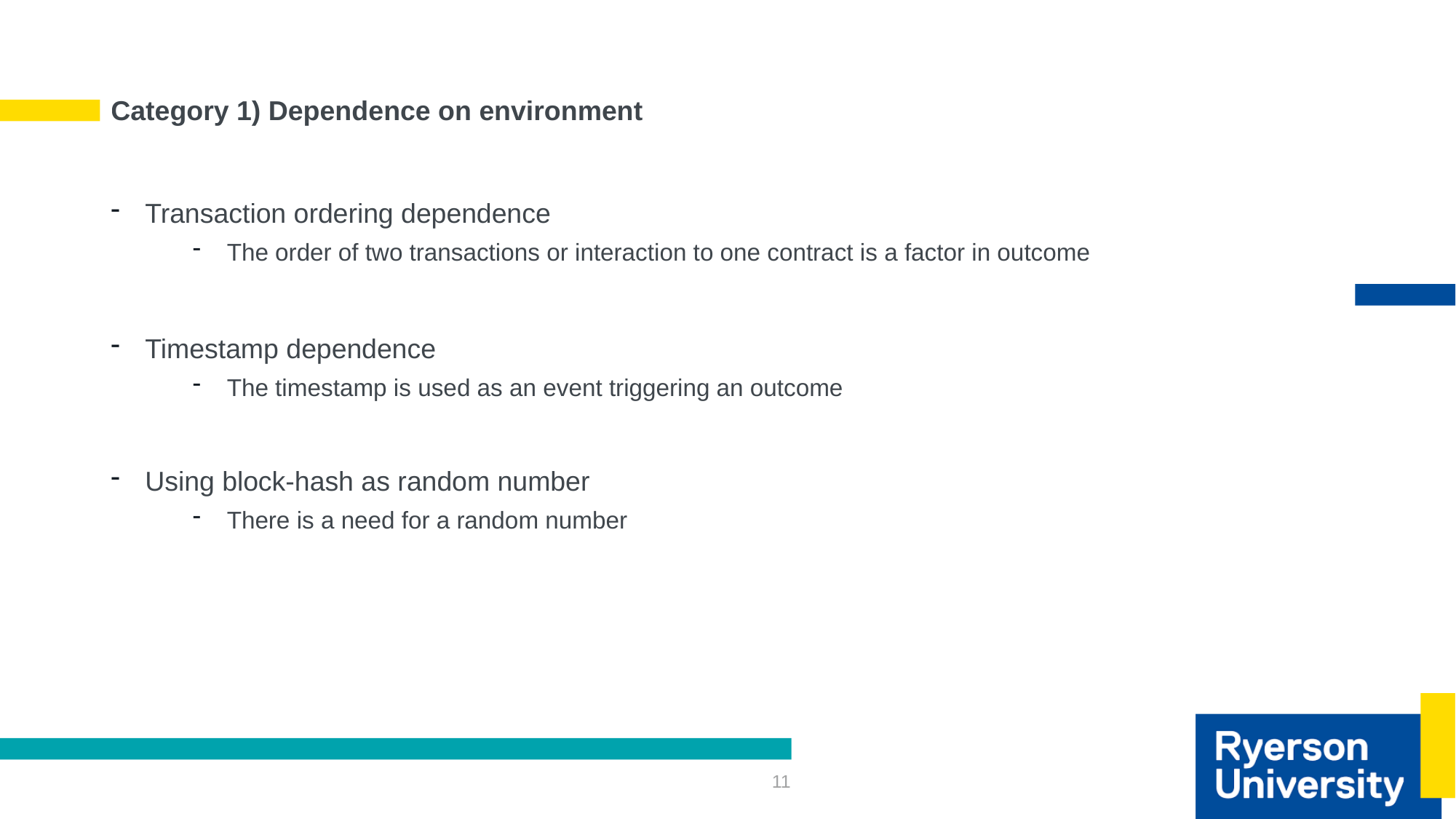

# Category 1) Dependence on environment
Transaction ordering dependence
The order of two transactions or interaction to one contract is a factor in outcome

Timestamp dependence
The timestamp is used as an event triggering an outcome

Using block-hash as random number
There is a need for a random number

11